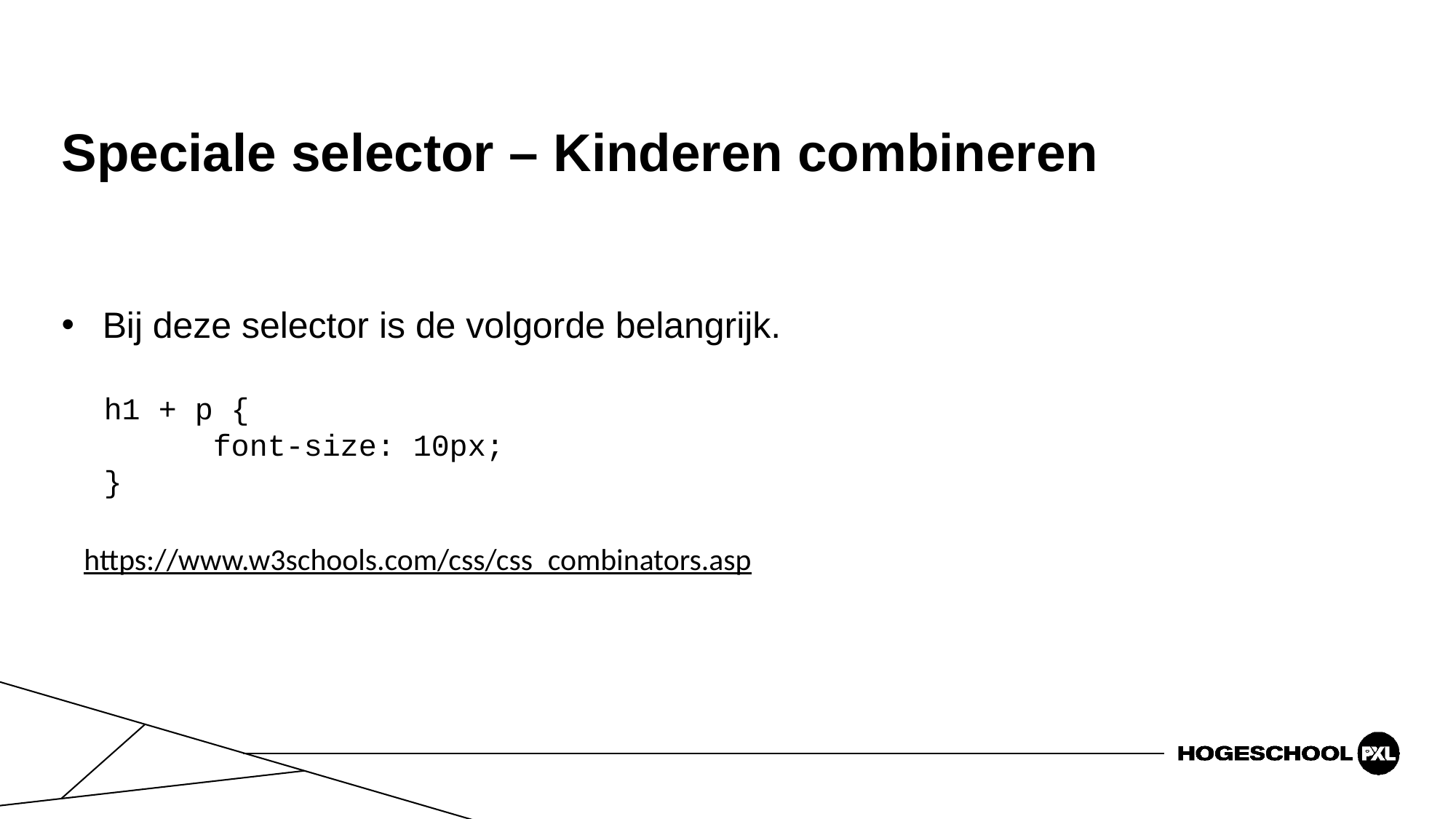

# Speciale selector – Kinderen combineren
Bij deze selector is de volgorde belangrijk.

h1 + p {
	font-size: 10px;
}

https://www.w3schools.com/css/css_combinators.asp